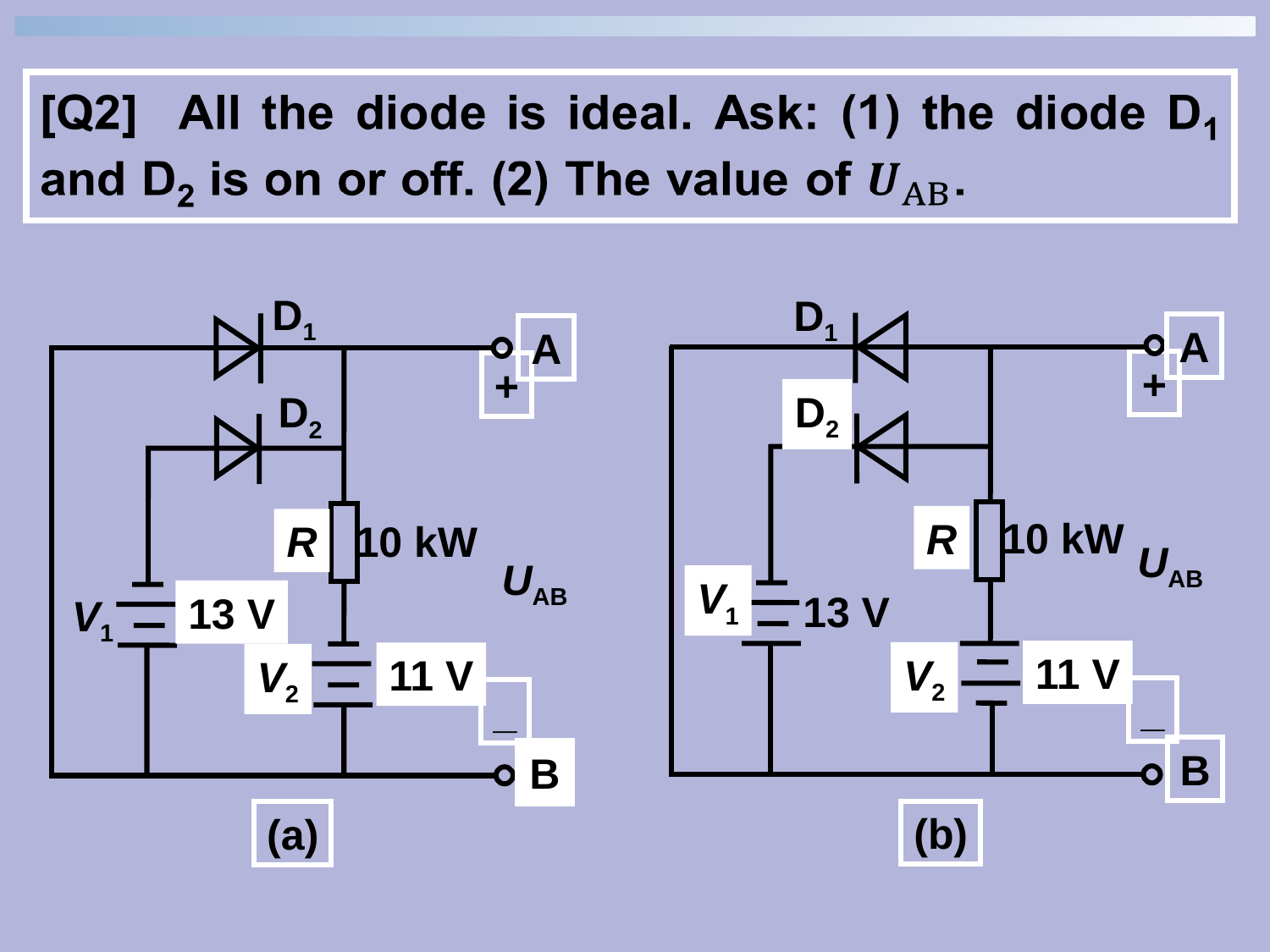

D1

A

+
D2

10 kW
R
UAB
13 V

V1

11 V
V2

_

B

(a)
D1

A

+
D2

10 kW
R
UAB
V1
13 V

11 V
V2

_

B

(b)